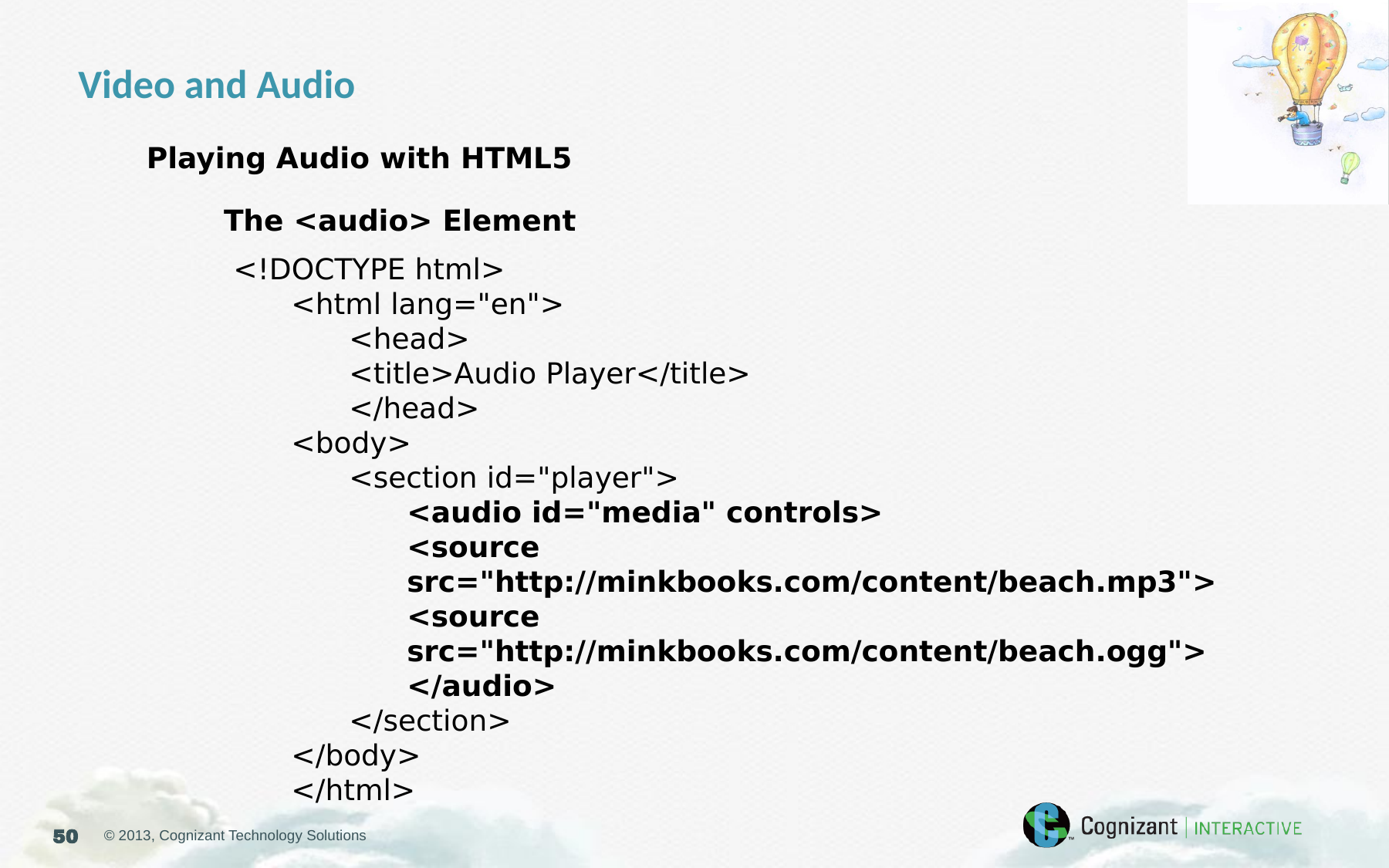

Video and Audio
Playing Audio with HTML5
The <audio> Element
<!DOCTYPE html>
<html lang="en">
<head>
<title>Audio Player</title>
</head>
<body>
<section id="player">
<audio id="media" controls>
<source src="http://minkbooks.com/content/beach.mp3">
<source src="http://minkbooks.com/content/beach.ogg">
</audio>
</section>
</body>
</html>